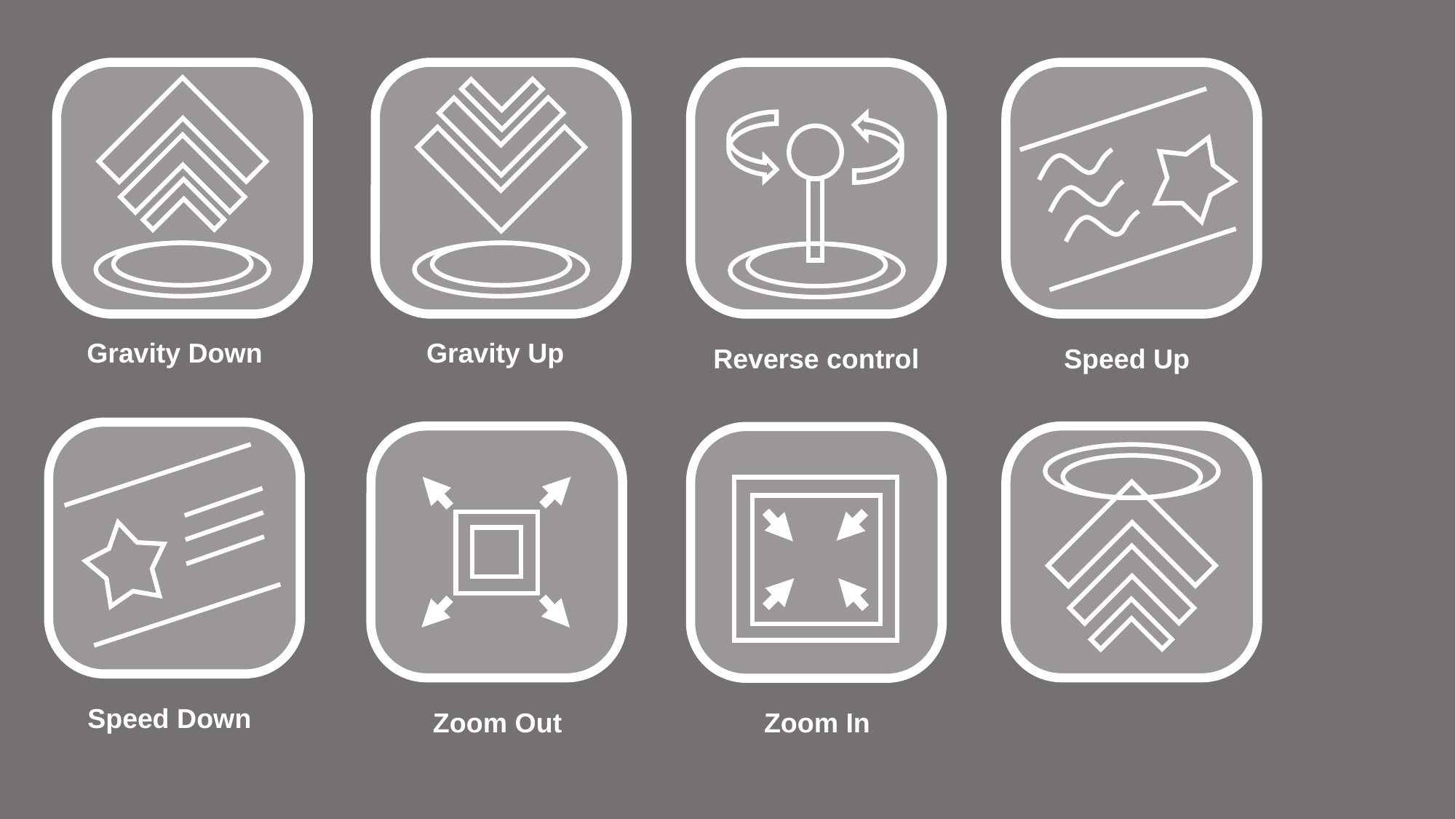

Gravity Down
Gravity Up
Reverse control
Speed Up

Speed Down
Zoom Out
Zoom In